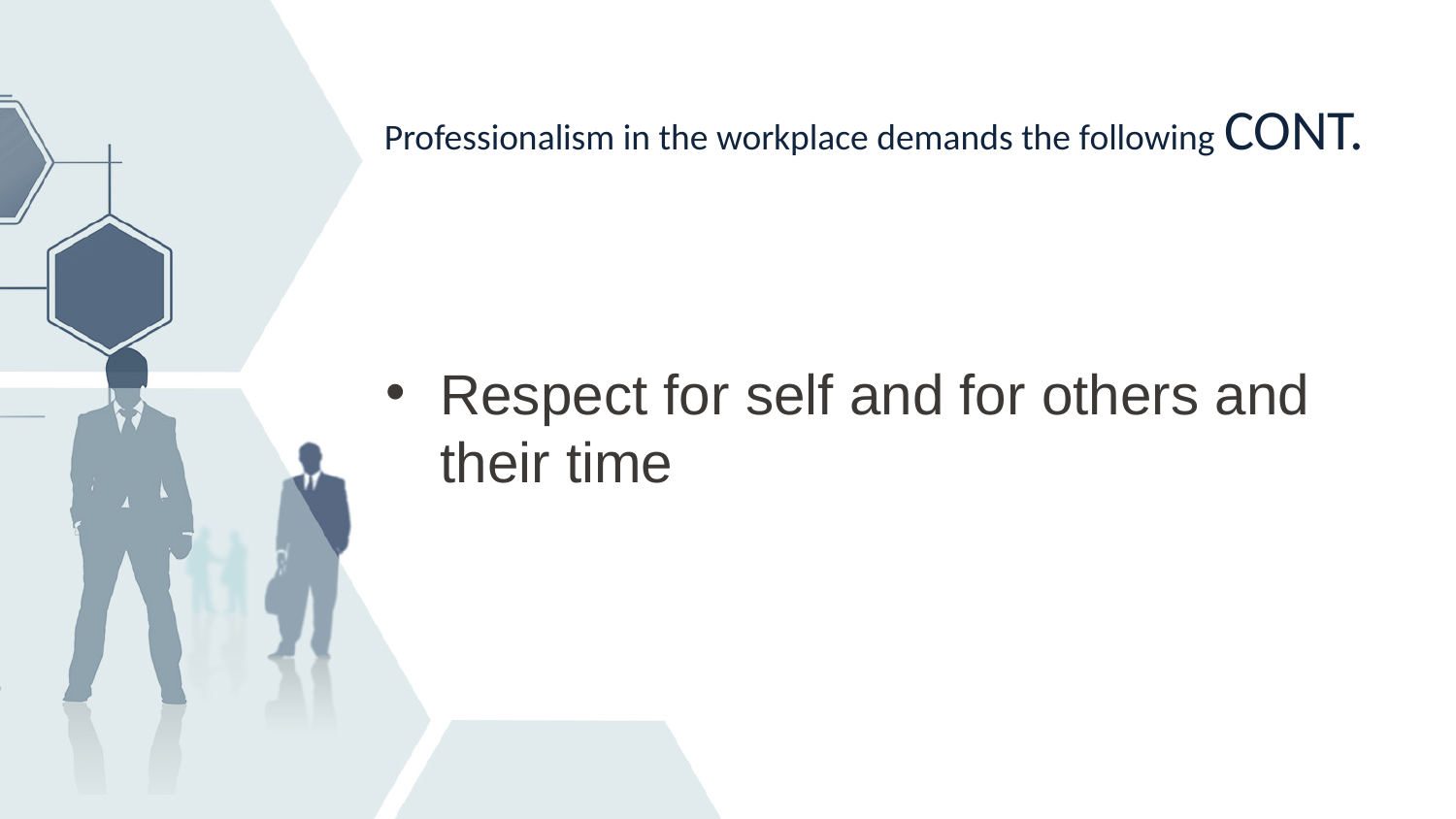

# Professionalism in the workplace demands the following CONT.

Respect for self and for others and their time